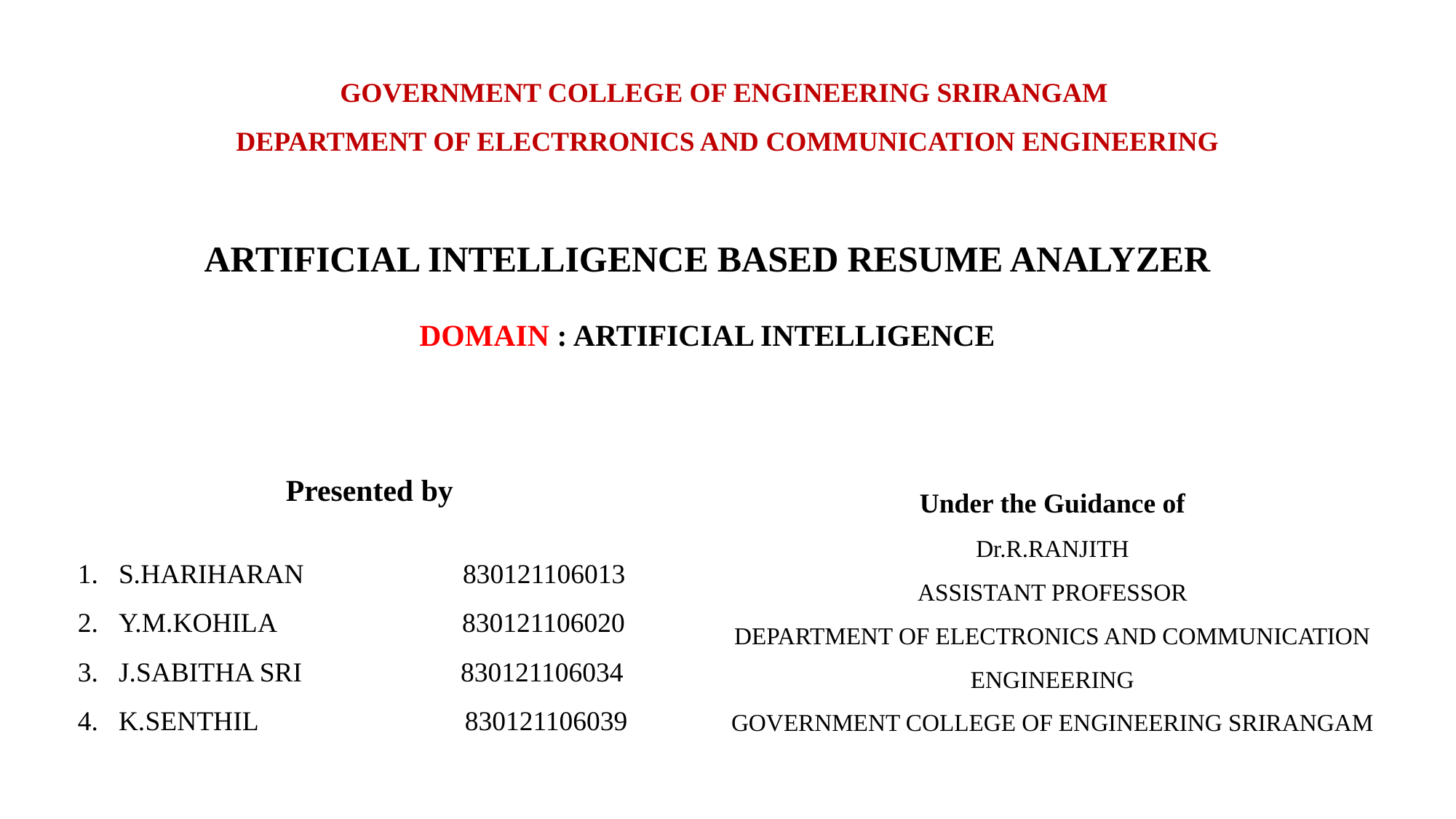

GOVERNMENT COLLEGE OF ENGINEERING SRIRANGAM
DEPARTMENT OF ELECTRRONICS AND COMMUNICATION ENGINEERING
ARTIFICIAL INTELLIGENCE BASED RESUME ANALYZER

DOMAIN : ARTIFICIAL INTELLIGENCE

Under the Guidance of
Dr.R.RANJITH
ASSISTANT PROFESSOR
DEPARTMENT OF ELECTRONICS AND COMMUNICATION
ENGINEERING
GOVERNMENT COLLEGE OF ENGINEERING SRIRANGAM

Presented by

S.HARIHARAN                       830121106013
Y.M.KOHILA                           830121106020
J.SABITHA SRI                       830121106034
K.SENTHIL                              830121106039